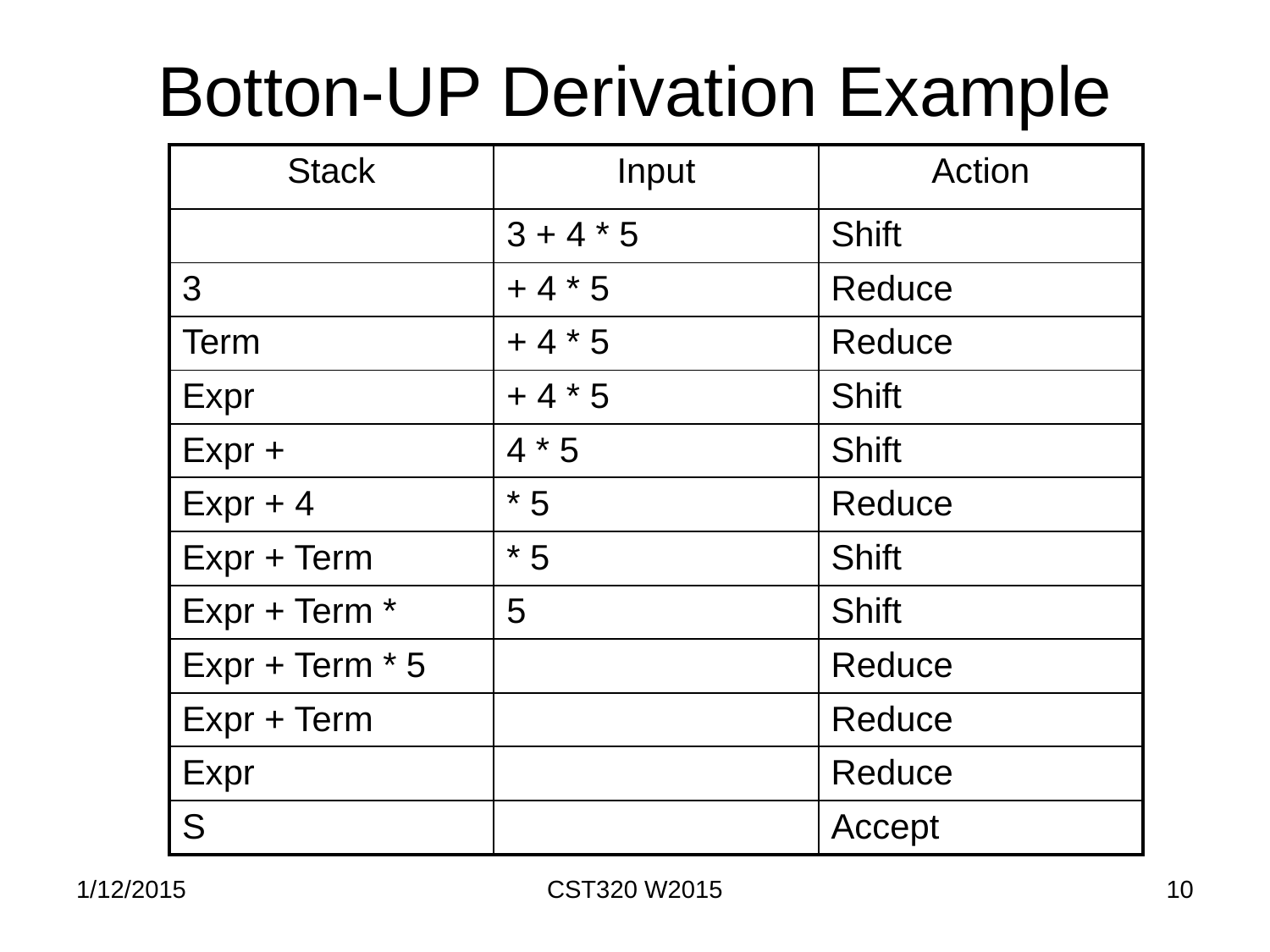

# Botton-UP Derivation Example
| Stack | Input | Action |
| --- | --- | --- |
|  | 3 + 4 \* 5 | Shift |
| 3 | + 4 \* 5 | Reduce |
| Term | + 4 \* 5 | Reduce |
| Expr | + 4 \* 5 | Shift |
| Expr + | 4 \* 5 | Shift |
| Expr + 4 | \* 5 | Reduce |
| Expr + Term | \* 5 | Shift |
| Expr + Term \* | 5 | Shift |
| Expr + Term \* 5 |  | Reduce |
| Expr + Term |  | Reduce |
| Expr |  | Reduce |
| S |  | Accept |
1/12/2015
CST320 W2015
10